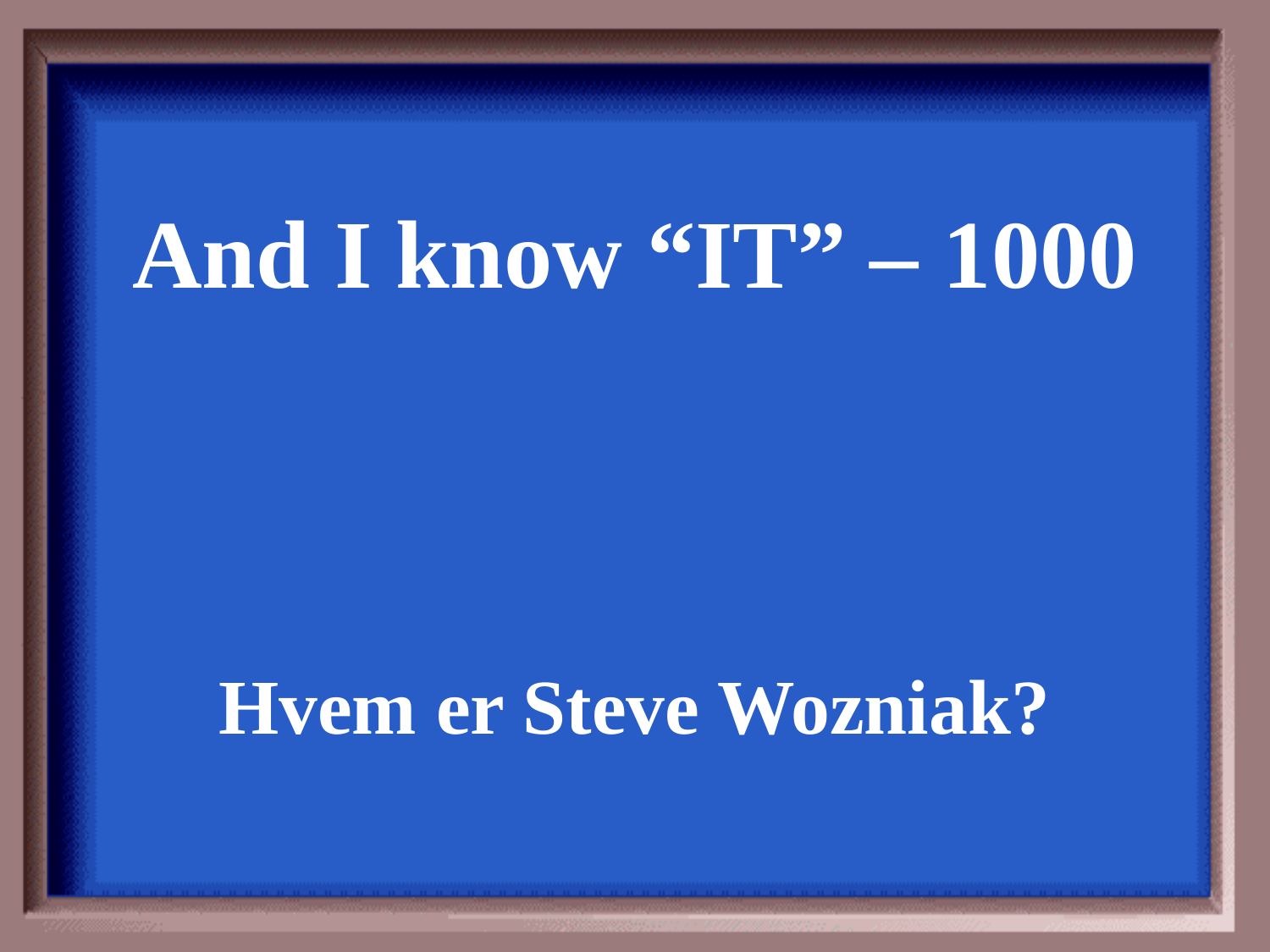

And I know “IT” – 1000
Hvem er Steve Wozniak?